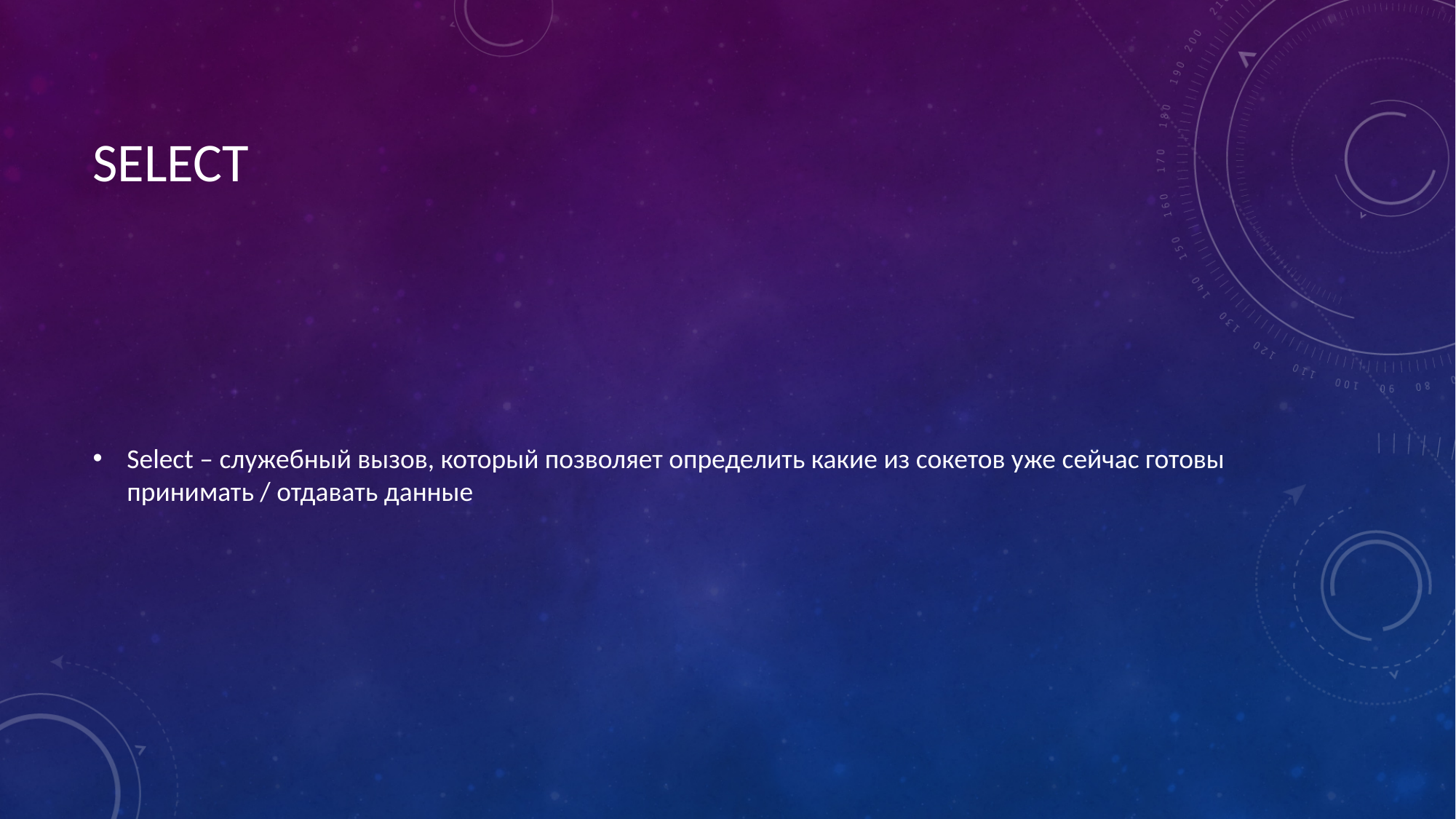

# SELECT
Select – служебный вызов, который позволяет определить какие из сокетов уже сейчас готовы принимать / отдавать данные